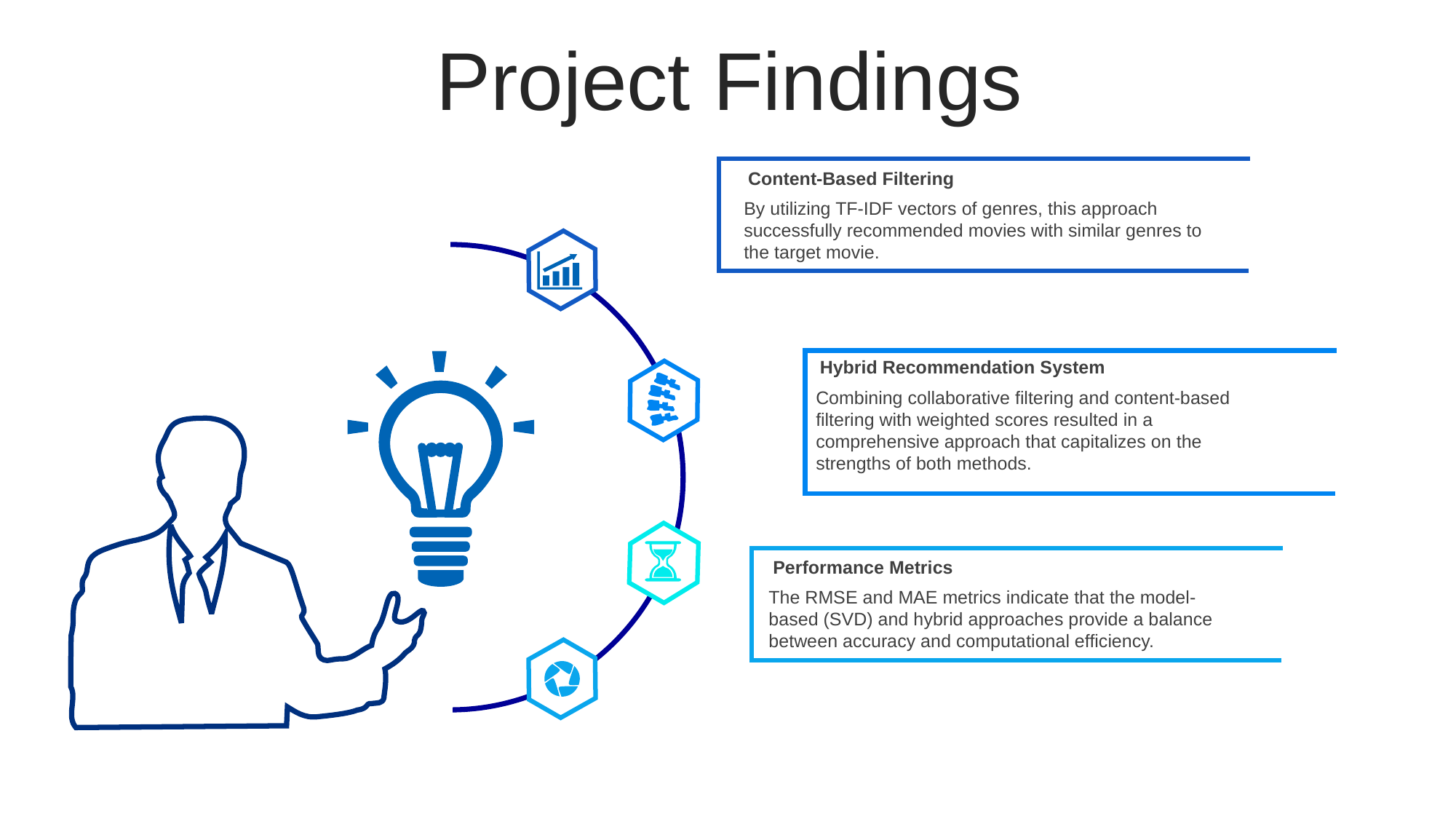

Project Findings

Content-Based Filtering
By utilizing TF-IDF vectors of genres, this approach successfully recommended movies with similar genres to the target movie.

Hybrid Recommendation System
Combining collaborative filtering and content-based filtering with weighted scores resulted in a comprehensive approach that capitalizes on the strengths of both methods.

Performance Metrics
The RMSE and MAE metrics indicate that the model-based (SVD) and hybrid approaches provide a balance between accuracy and computational efficiency.